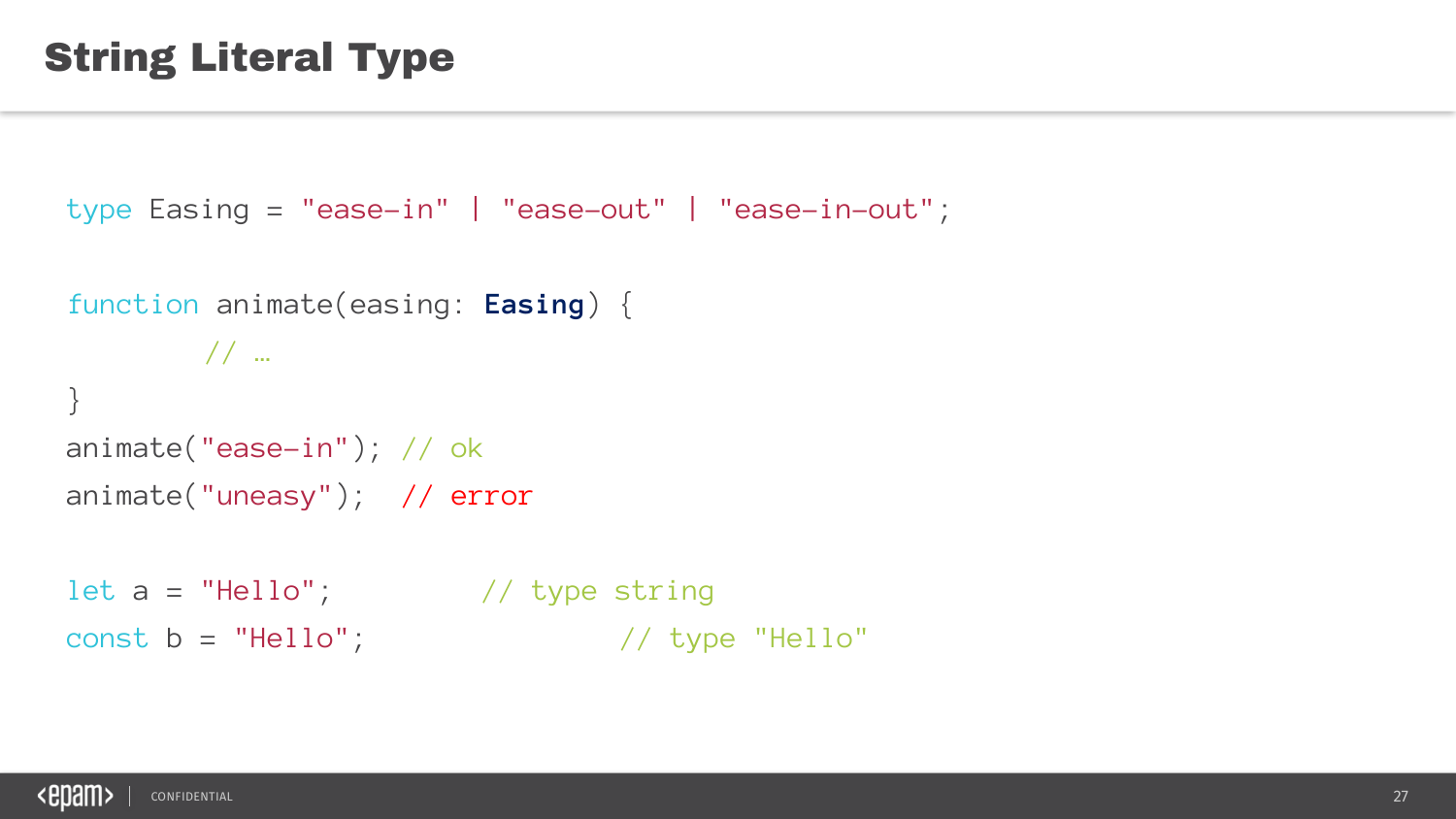

String Literal Type
type Easing = "ease-in" | "ease-out" | "ease-in-out";

function animate(easing: Easing) {
	// …
}
animate("ease-in"); // ok
animate("uneasy");  // error

let a = "Hello";		// type string
const b = "Hello";		// type "Hello"